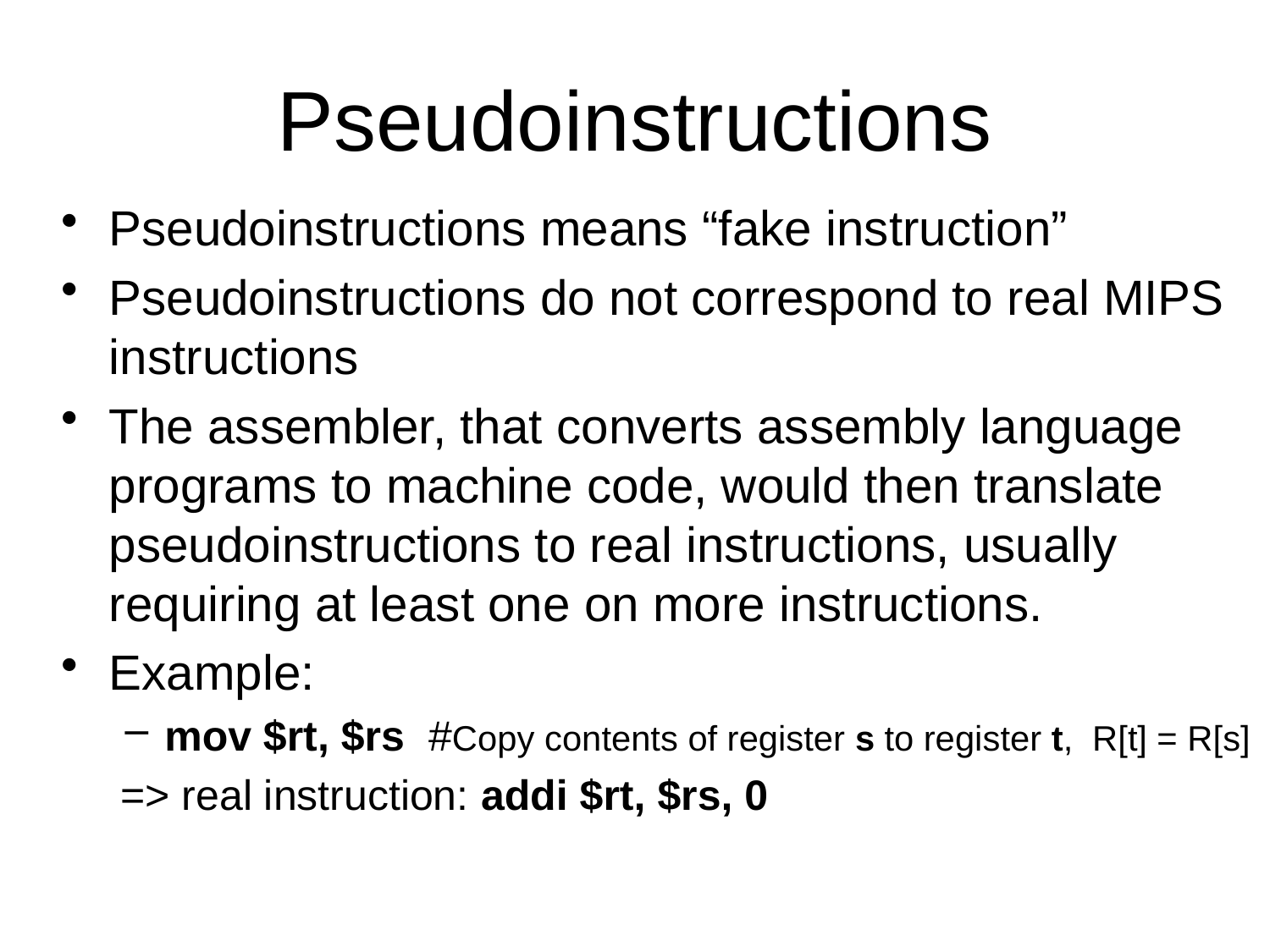

# Pseudoinstructions
Pseudoinstructions means “fake instruction”
Pseudoinstructions do not correspond to real MIPS instructions
The assembler, that converts assembly language programs to machine code, would then translate pseudoinstructions to real instructions, usually requiring at least one on more instructions.
Example:
mov $rt, $rs  #Copy contents of register s to register t,  R[t] = R[s]
     => real instruction: addi $rt, $rs, 0